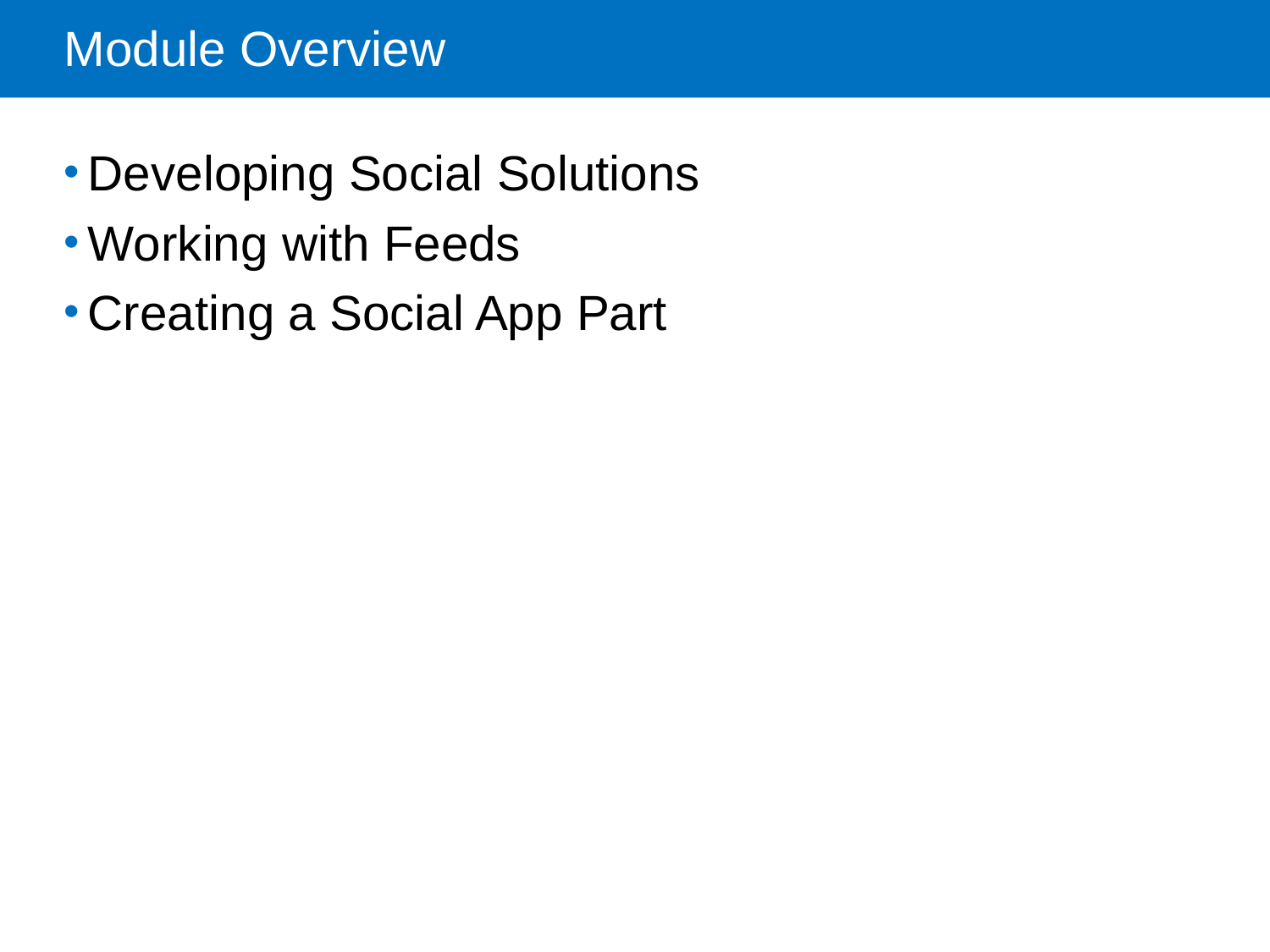

# Module Overview
Developing Social Solutions
Working with Feeds
Creating a Social App Part